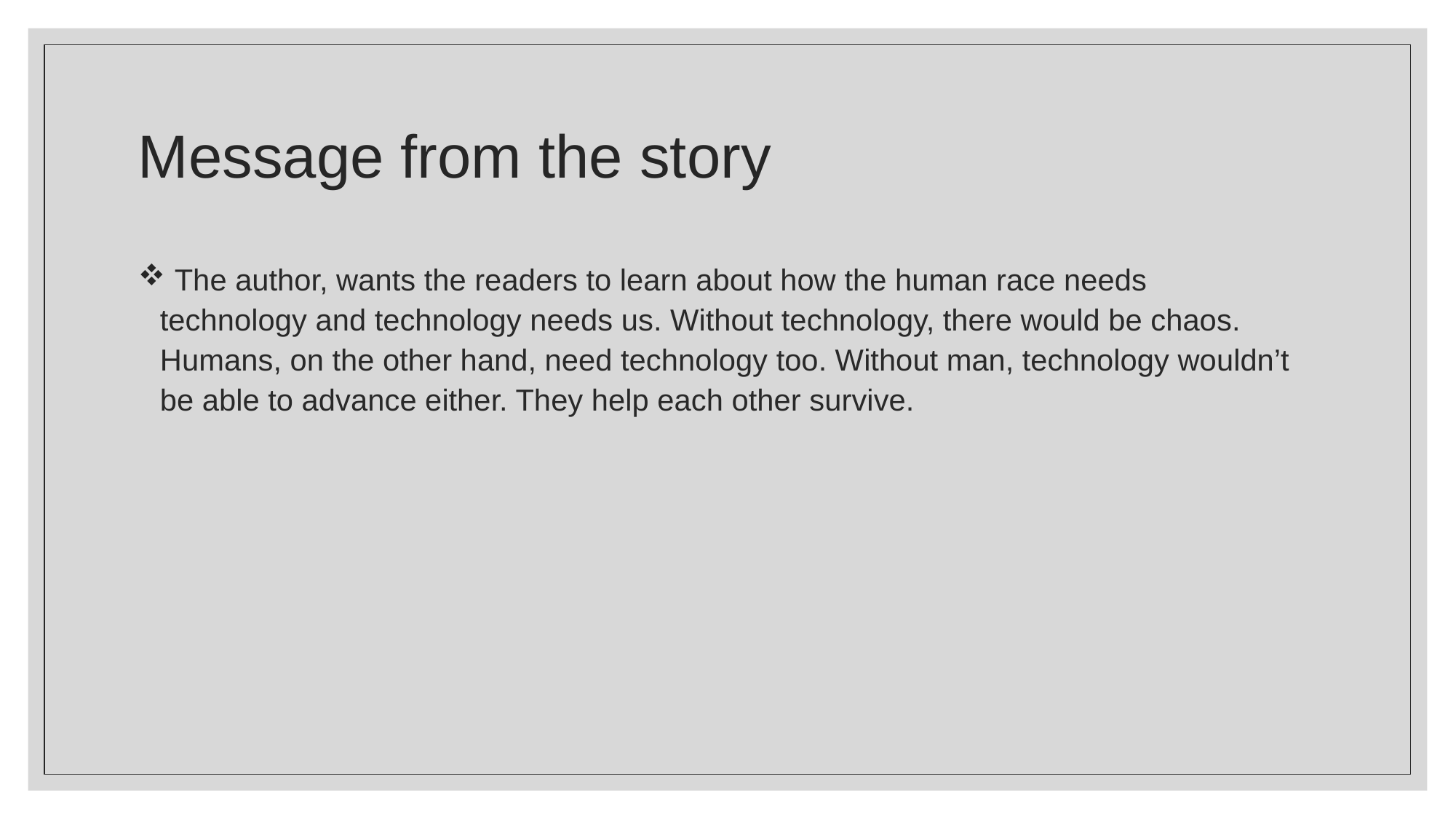

# Message from the story
 The author, wants the readers to learn about how the human race needs
technology and technology needs us. Without technology, there would be chaos. Humans, on the other hand, need technology too. Without man, technology wouldn’t be able to advance either. They help each other survive.